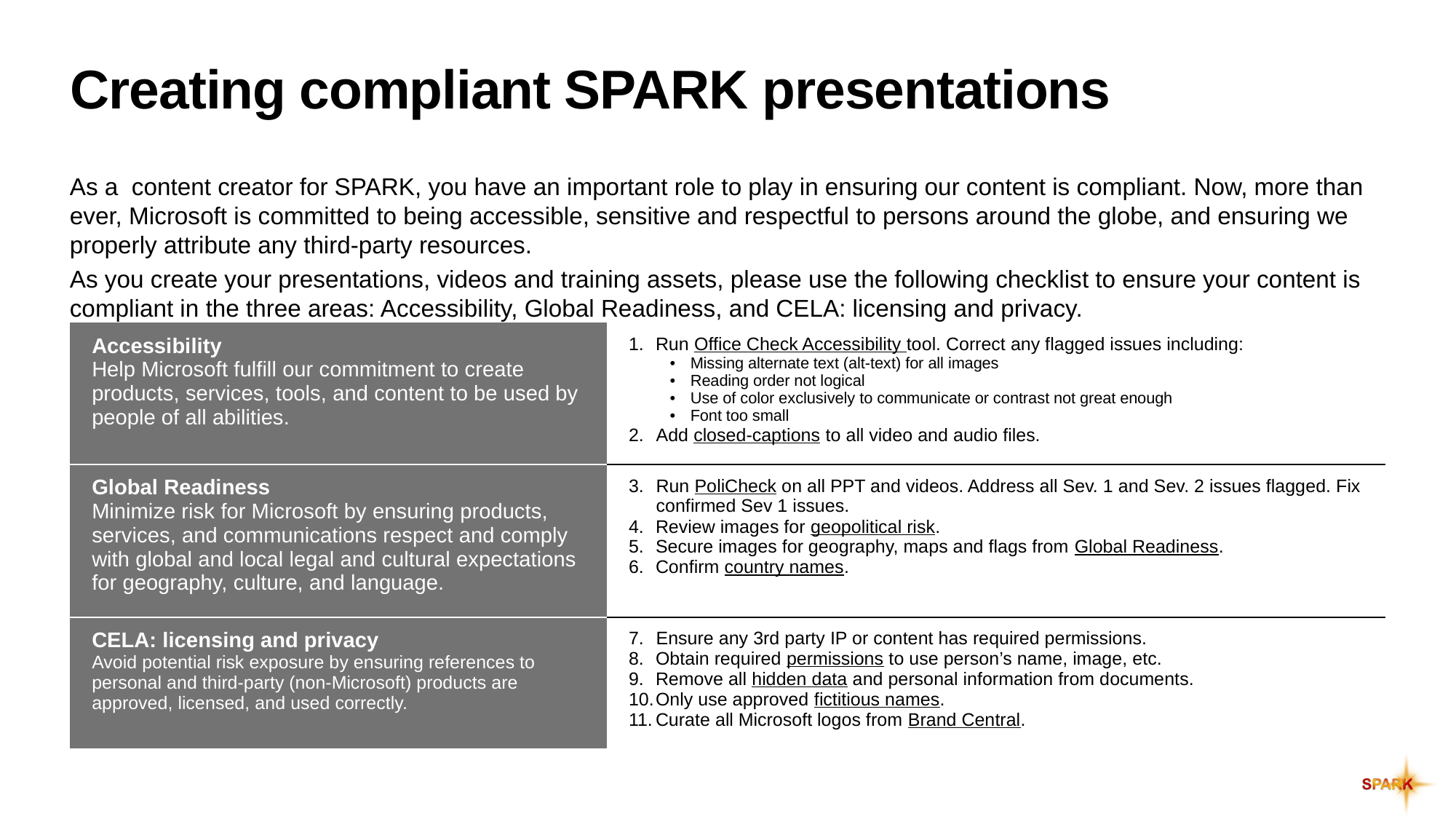

# Creating compliant SPARK presentations
As a  content creator for SPARK, you have an important role to play in ensuring our content is compliant. Now, more than ever, Microsoft is committed to being accessible, sensitive and respectful to persons around the globe, and ensuring we properly attribute any third-party resources.
As you create your presentations, videos and training assets, please use the following checklist to ensure your content is compliant in the three areas: Accessibility, Global Readiness, and CELA: licensing and privacy.
| Accessibility Help Microsoft fulfill our commitment to create products, services, tools, and content to be used by people of all abilities. | Run Office Check Accessibility tool. Correct any flagged issues including: Missing alternate text (alt-text) for all images Reading order not logical Use of color exclusively to communicate or contrast not great enough Font too small Add closed-captions to all video and audio files. |
| --- | --- |
| Global Readiness Minimize risk for Microsoft by ensuring products, services, and communications respect and comply with global and local legal and cultural expectations for geography, culture, and language. | Run PoliCheck on all PPT and videos. Address all Sev. 1 and Sev. 2 issues flagged. Fix confirmed Sev 1 issues. Review images for geopolitical risk. Secure images for geography, maps and flags from Global Readiness. Confirm country names. |
| CELA: licensing and privacy Avoid potential risk exposure by ensuring references to personal and third-party (non-Microsoft) products are approved, licensed, and used correctly. | Ensure any 3rd party IP or content has required permissions. Obtain required permissions to use person’s name, image, etc. Remove all hidden data and personal information from documents. Only use approved fictitious names. Curate all Microsoft logos from Brand Central. |